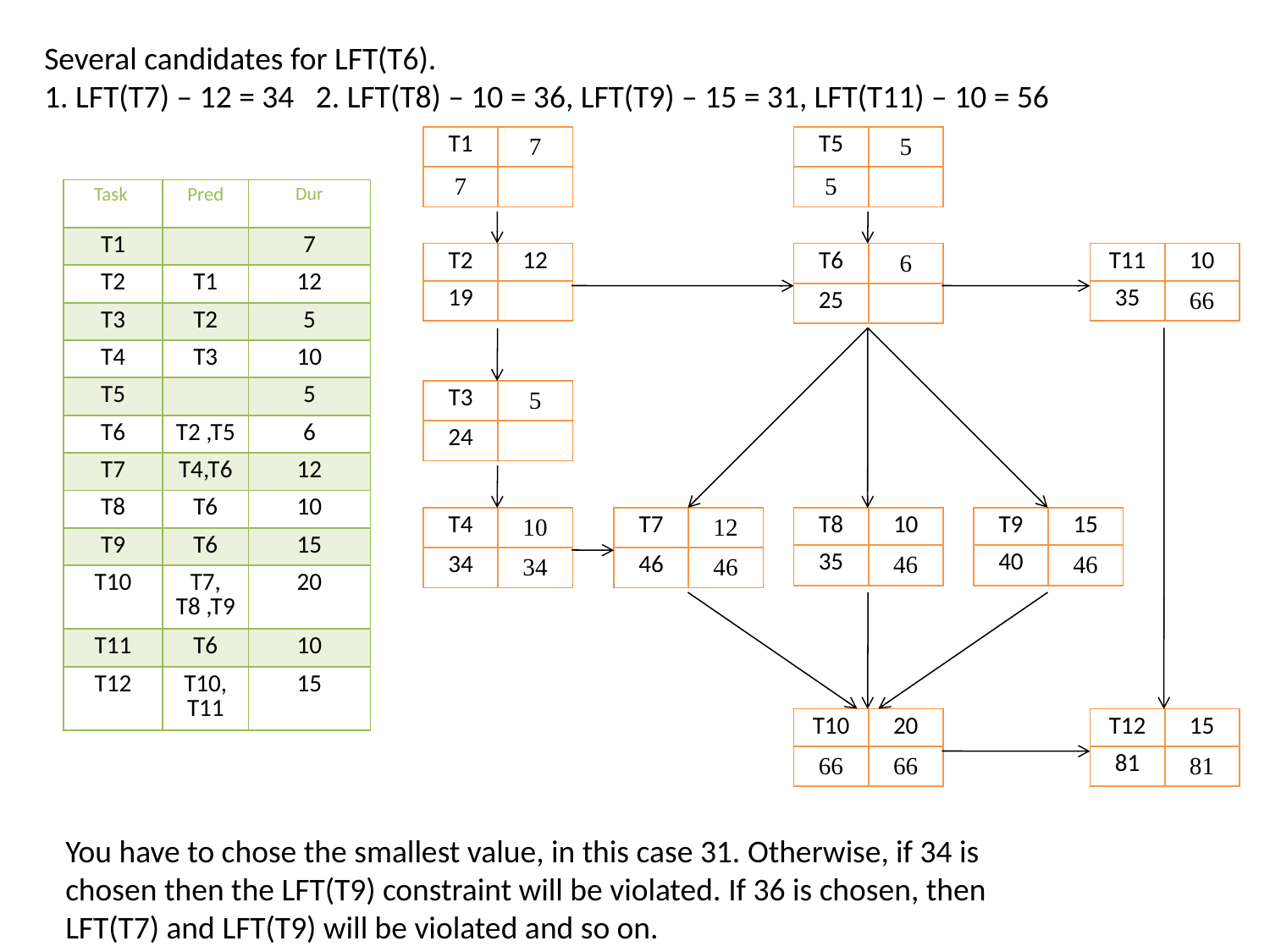

Several candidates for LFT(T6).
1. LFT(T7) – 12 = 34   2. LFT(T8) – 10 = 36, LFT(T9) – 15 = 31, LFT(T11) – 10 = 56
| T1 | 7 |
| --- | --- |
| 7 |  |
| T5 | 5 |
| --- | --- |
| 5 |  |
| Task | Pred | Dur |
| --- | --- | --- |
| T1 |  | 7 |
| T2 | T1 | 12 |
| T3 | T2 | 5 |
| T4 | T3 | 10 |
| T5 |  | 5 |
| T6 | T2 ,T5 | 6 |
| T7 | T4,T6 | 12 |
| T8 | T6 | 10 |
| T9 | T6 | 15 |
| T10 | T7, T8 ,T9 | 20 |
| T11 | T6 | 10 |
| T12 | T10, T11 | 15 |
| T2 | 12 |
| --- | --- |
| 19 |  |
| T6 | 6 |
| --- | --- |
| 25 |  |
| T11 | 10 |
| --- | --- |
| 35 | 66 |
| T3 | 5 |
| --- | --- |
| 24 |  |
| T4 | 10 |
| --- | --- |
| 34 | 34 |
| T7 | 12 |
| --- | --- |
| 46 | 46 |
| T8 | 10 |
| --- | --- |
| 35 | 46 |
| T9 | 15 |
| --- | --- |
| 40 | 46 |
| T10 | 20 |
| --- | --- |
| 66 | 66 |
| T12 | 15 |
| --- | --- |
| 81 | 81 |
You have to chose the smallest value, in this case 31. Otherwise, if 34 is chosen then the LFT(T9) constraint will be violated. If 36 is chosen, then LFT(T7) and LFT(T9) will be violated and so on.